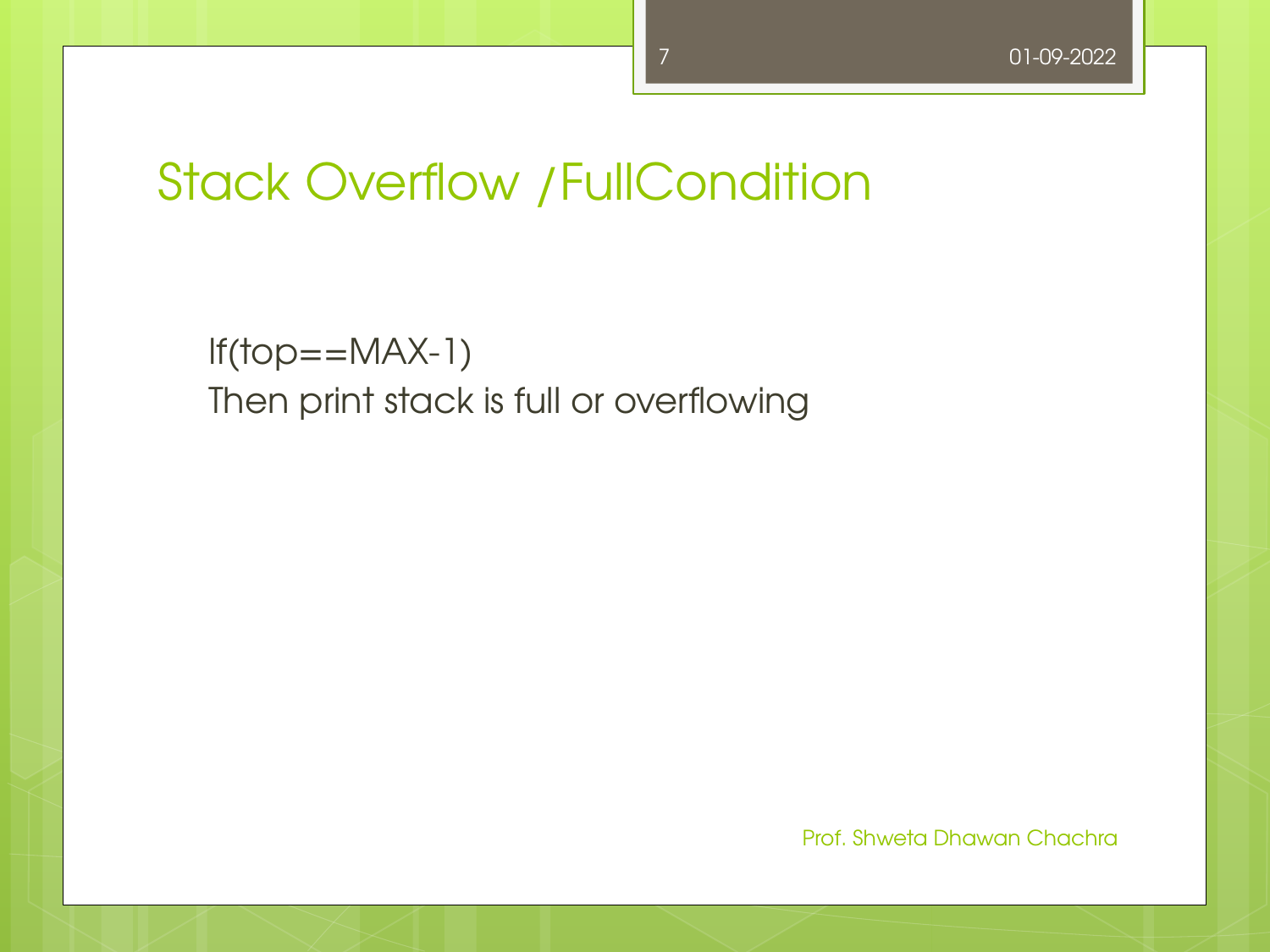

7
01-09-2022
# Stack Overflow /FullCondition
If(top==MAX-1)
Then print stack is full or overflowing
Prof. Shweta Dhawan Chachra